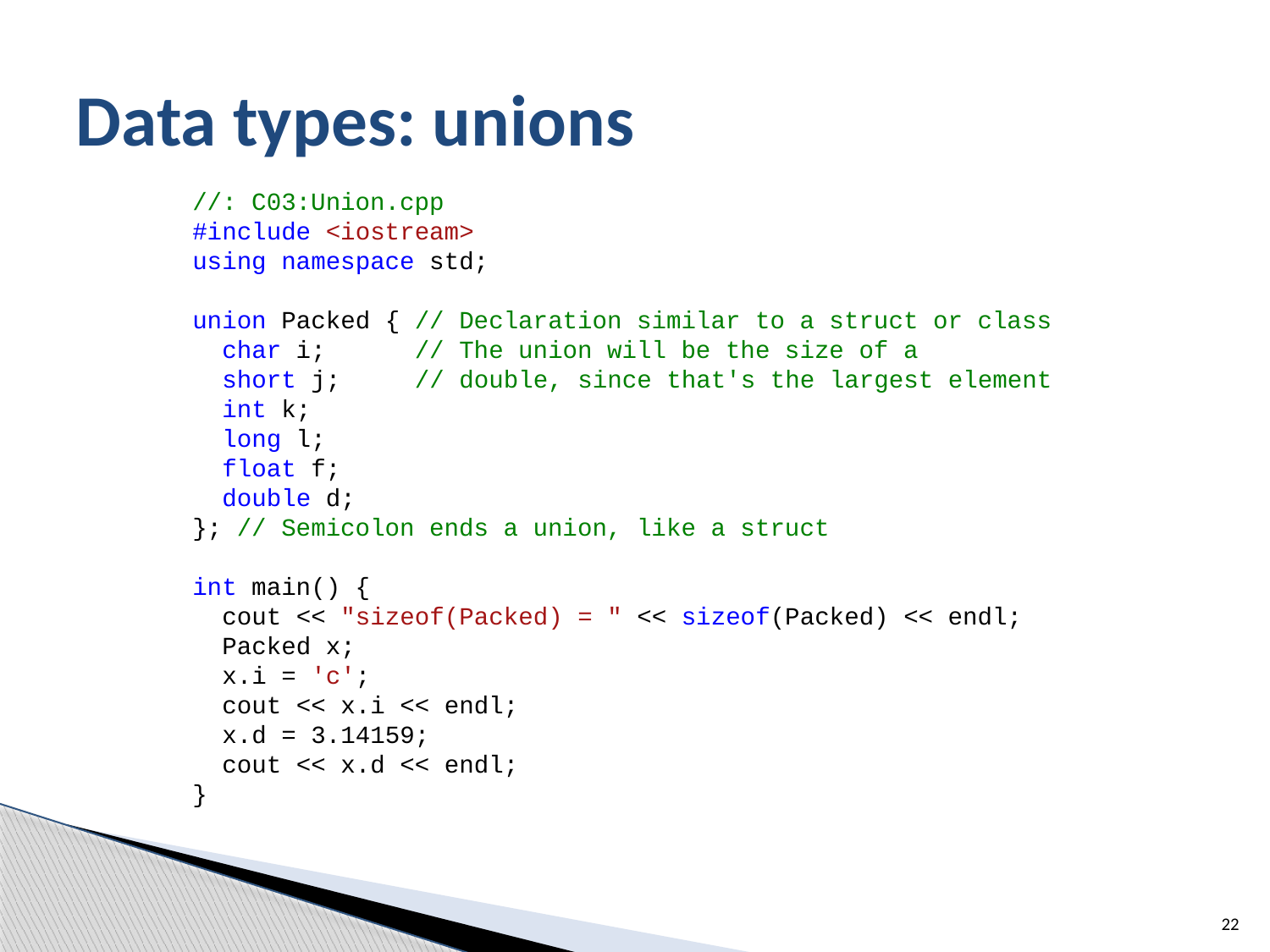

# Data types: unions
//: C03:Union.cpp
#include <iostream>
using namespace std;

union Packed { // Declaration similar to a struct or class
  char i;      // The union will be the size of a
  short j;     // double, since that's the largest element
  int k;
  long l;
  float f;
  double d;
}; // Semicolon ends a union, like a struct

int main() {
  cout << "sizeof(Packed) = " << sizeof(Packed) << endl;
  Packed x;
  x.i = 'c';
  cout << x.i << endl;
  x.d = 3.14159;
  cout << x.d << endl;
}
22